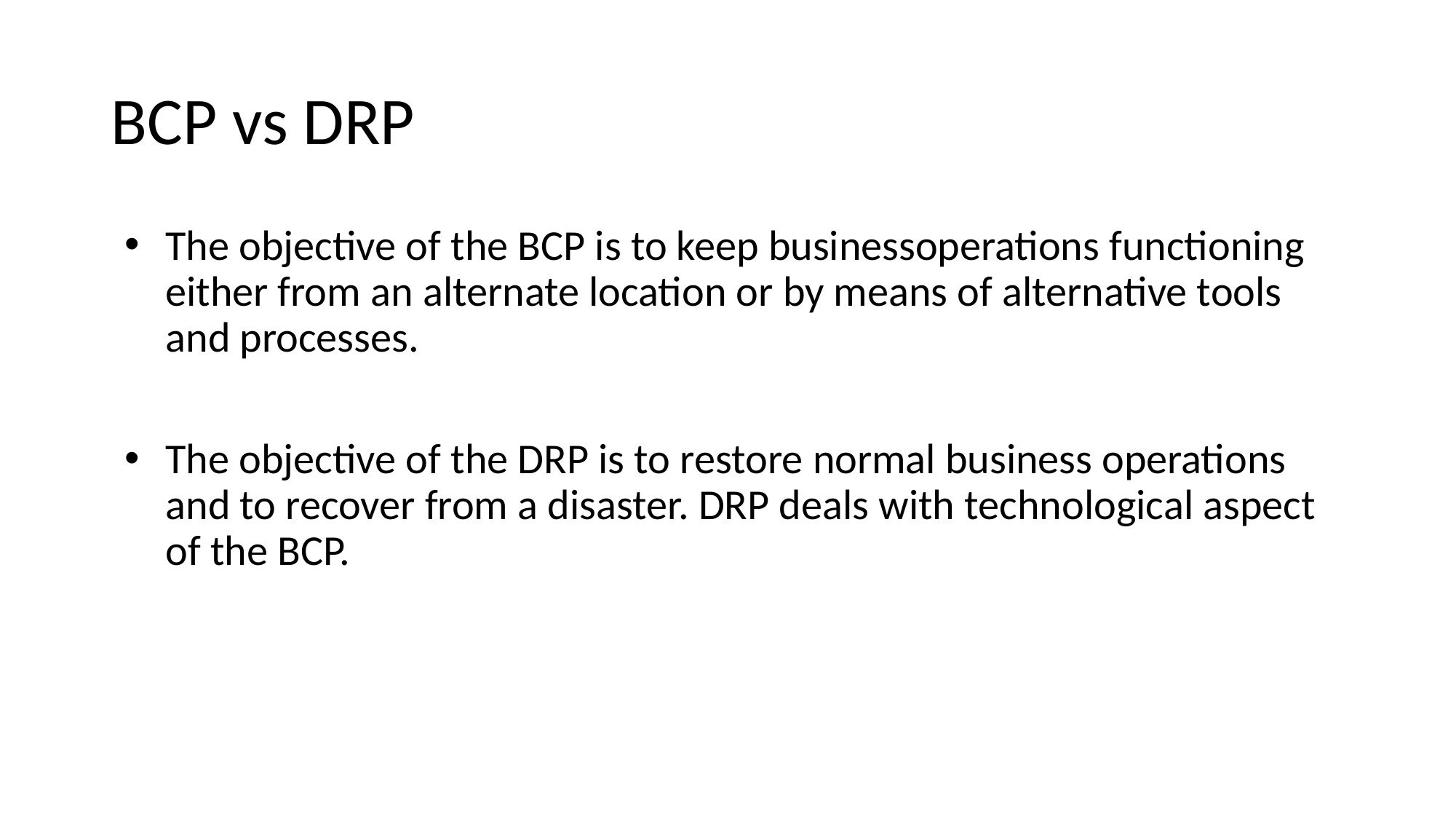

# BCP vs DRP
The objective of the BCP is to keep businessoperations functioning either from an alternate location or by means of alternative tools and processes.

The objective of the DRP is to restore normal business operations and to recover from a disaster. DRP deals with technological aspect of the BCP.